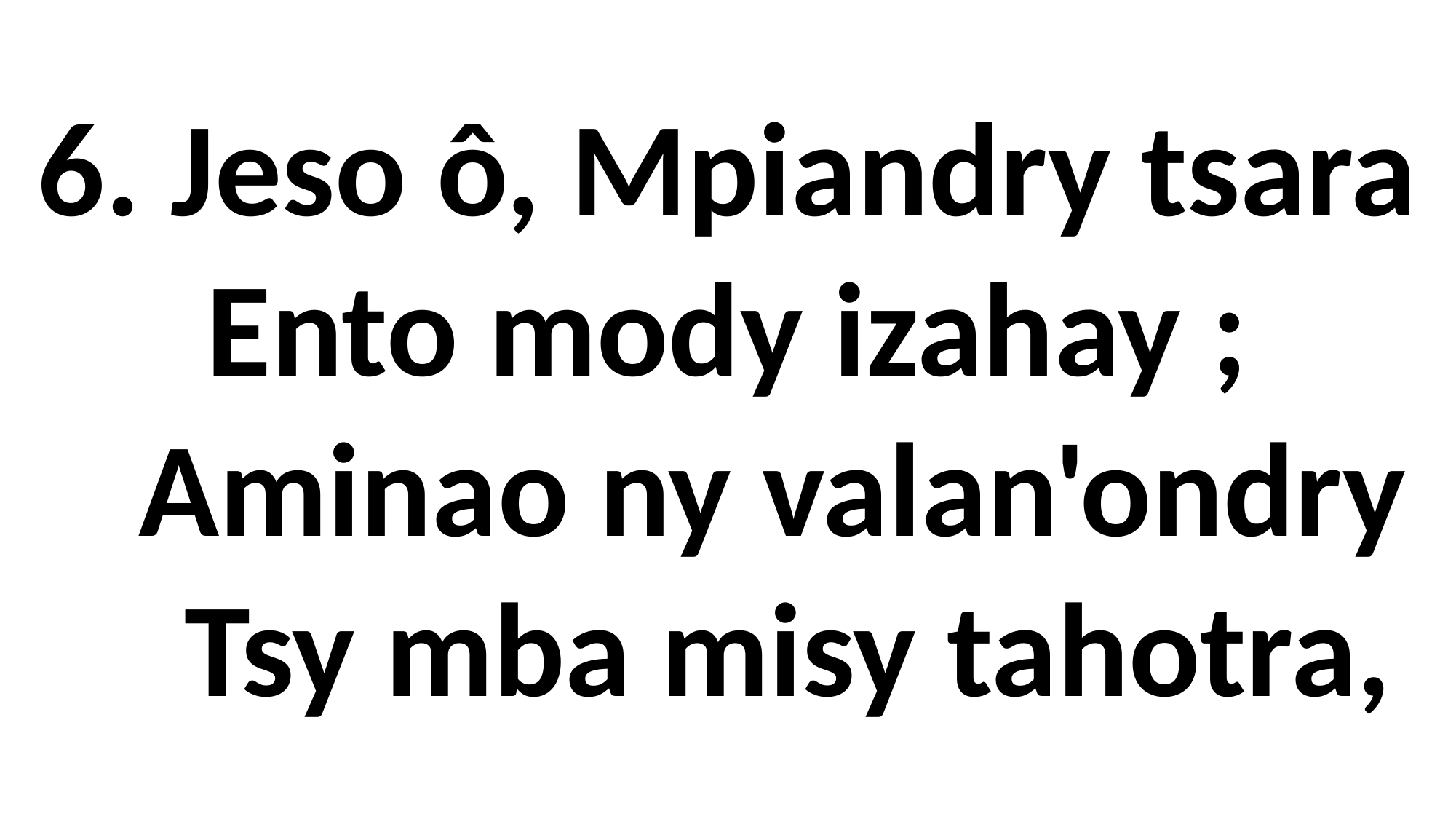

6. Jeso ô, Mpiandry tsara Ento mody izahay ;
   Aminao ny valan'ondry
    Tsy mba misy tahotra,